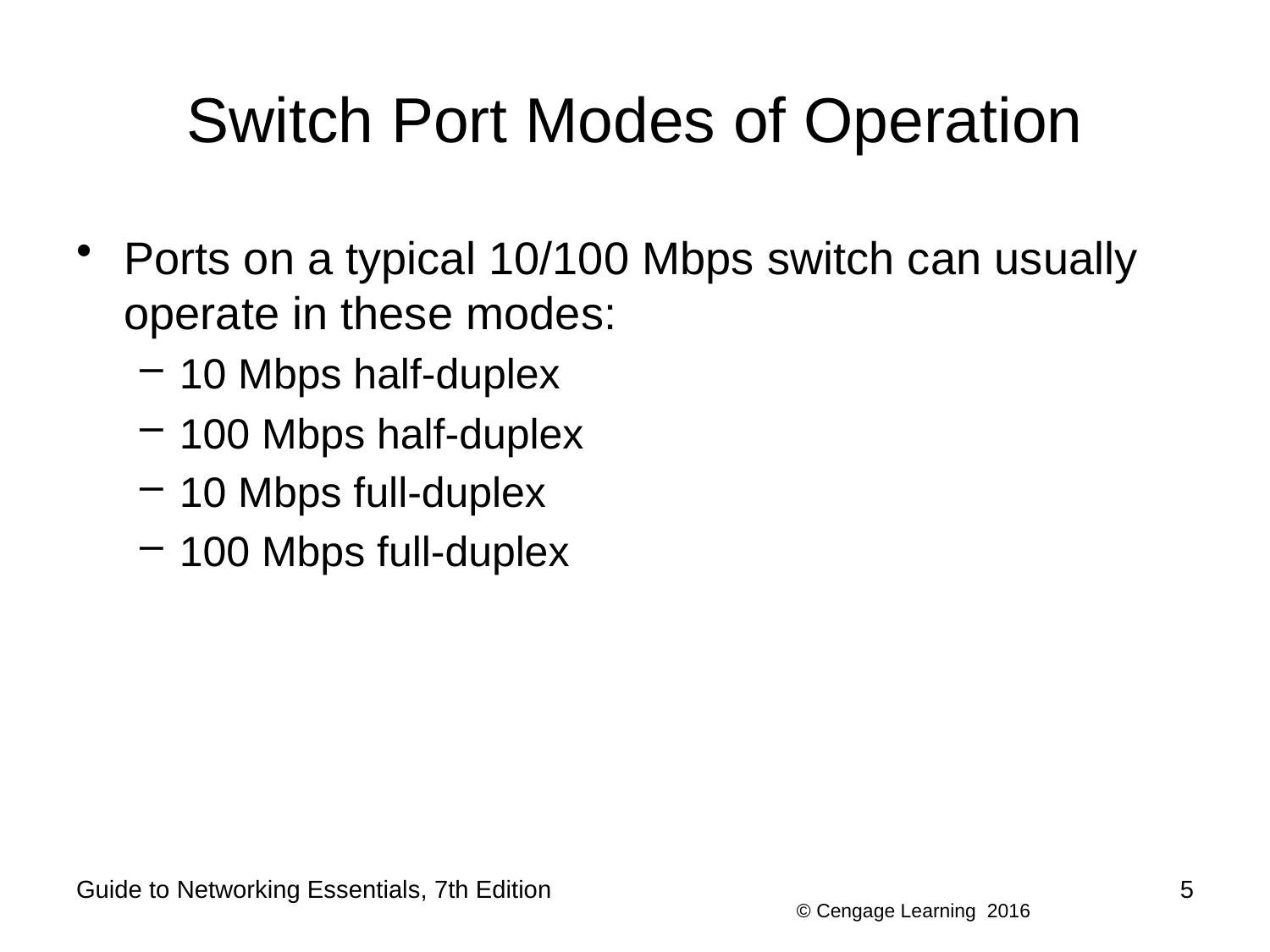

# Switch Port Modes of Operation
Ports on a typical 10/100 Mbps switch can usually operate in these modes:
10 Mbps half-duplex
100 Mbps half-duplex
10 Mbps full-duplex
100 Mbps full-duplex

Guide to Networking Essentials, 7th Edition
5